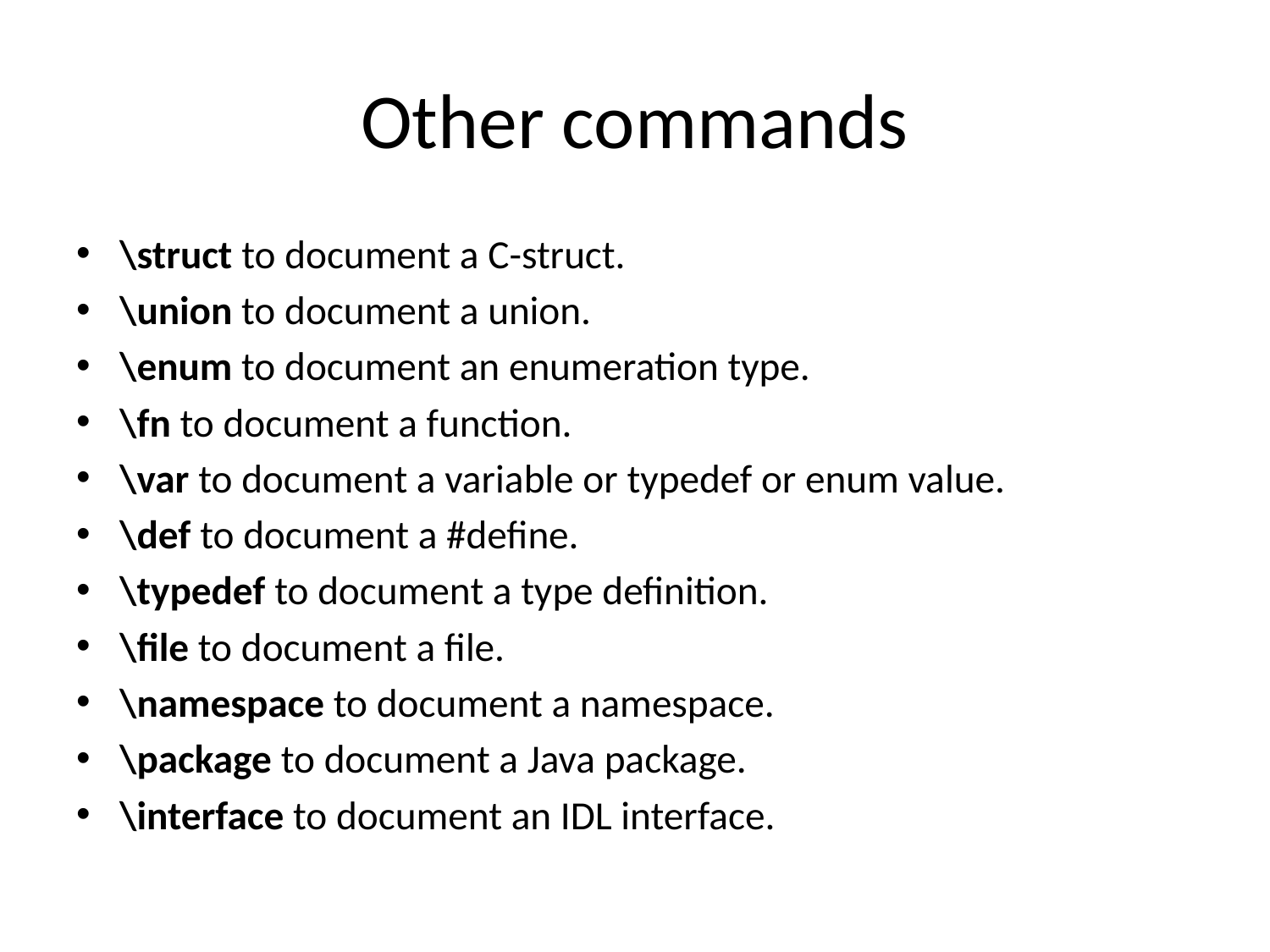

# Other commands
\struct to document a C-struct.
\union to document a union.
\enum to document an enumeration type.
\fn to document a function.
\var to document a variable or typedef or enum value.
\def to document a #define.
\typedef to document a type definition.
\file to document a file.
\namespace to document a namespace.
\package to document a Java package.
\interface to document an IDL interface.